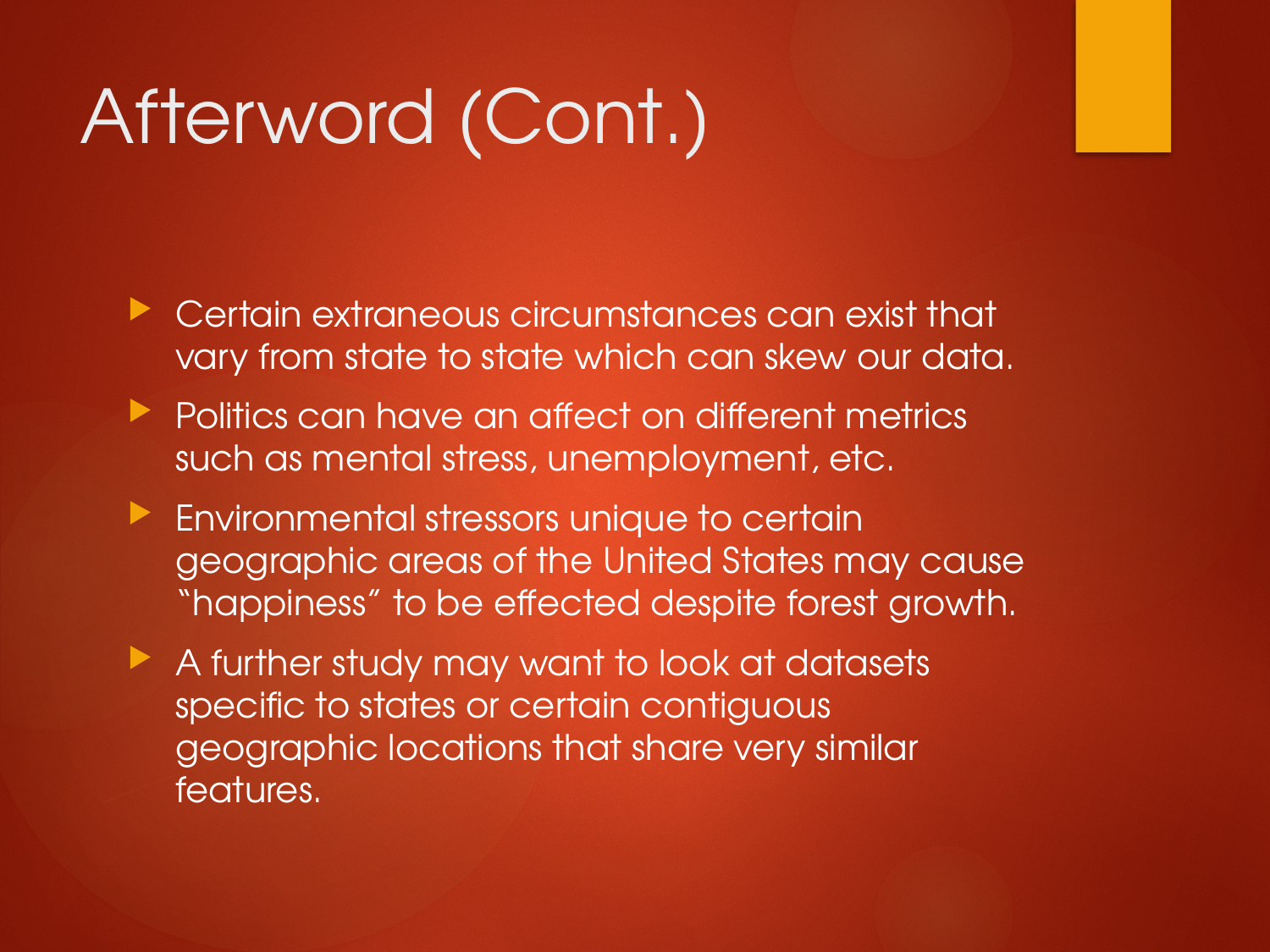

# Afterword (Cont.)
Certain extraneous circumstances can exist that vary from state to state which can skew our data.
Politics can have an affect on different metrics such as mental stress, unemployment, etc.
Environmental stressors unique to certain geographic areas of the United States may cause “happiness” to be effected despite forest growth.
A further study may want to look at datasets specific to states or certain contiguous geographic locations that share very similar features.